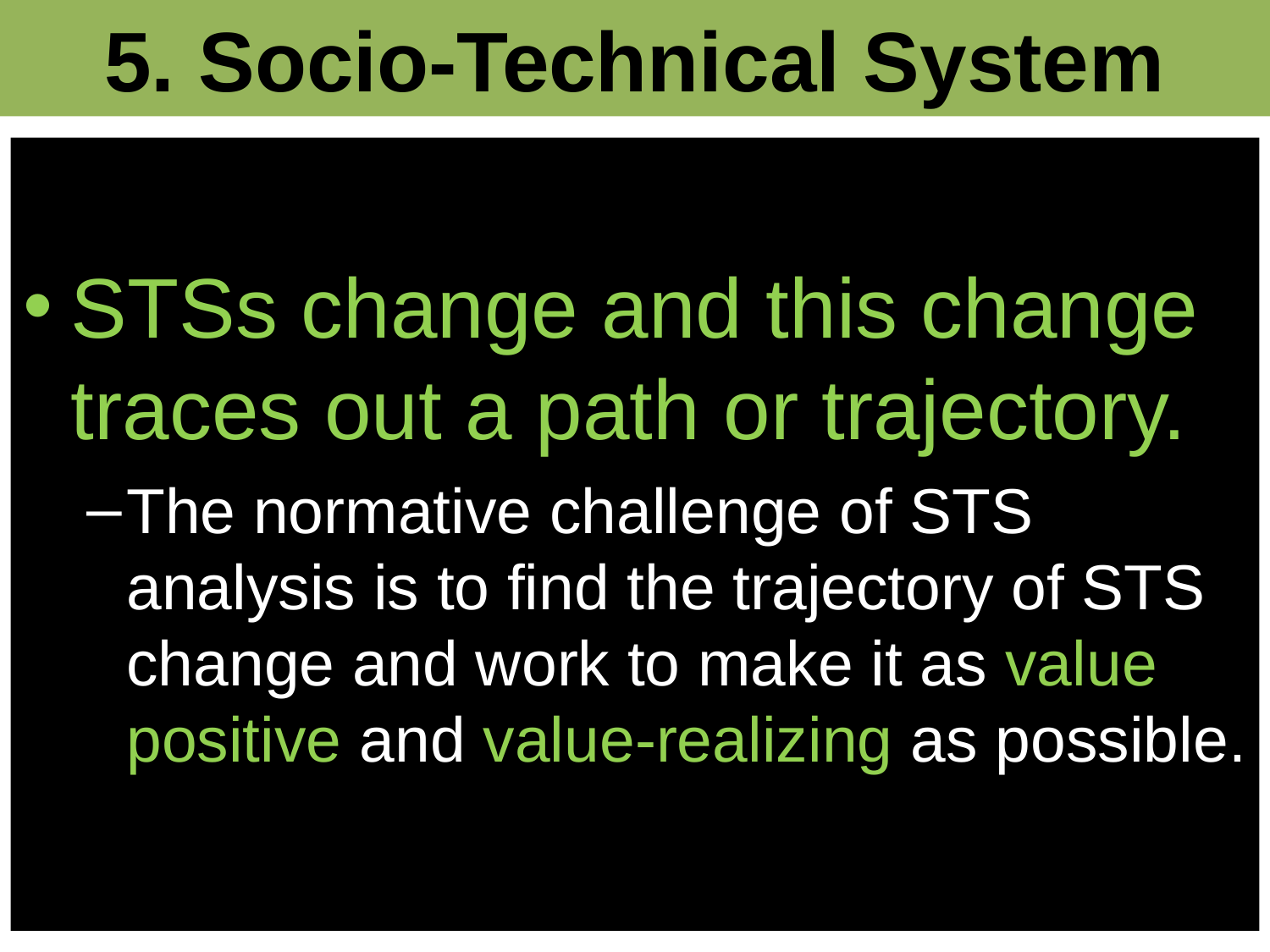

# 5. Socio-Technical System

STSs change and this change traces out a path or trajectory.
The normative challenge of STS analysis is to find the trajectory of STS change and work to make it as value positive and value-realizing as possible.